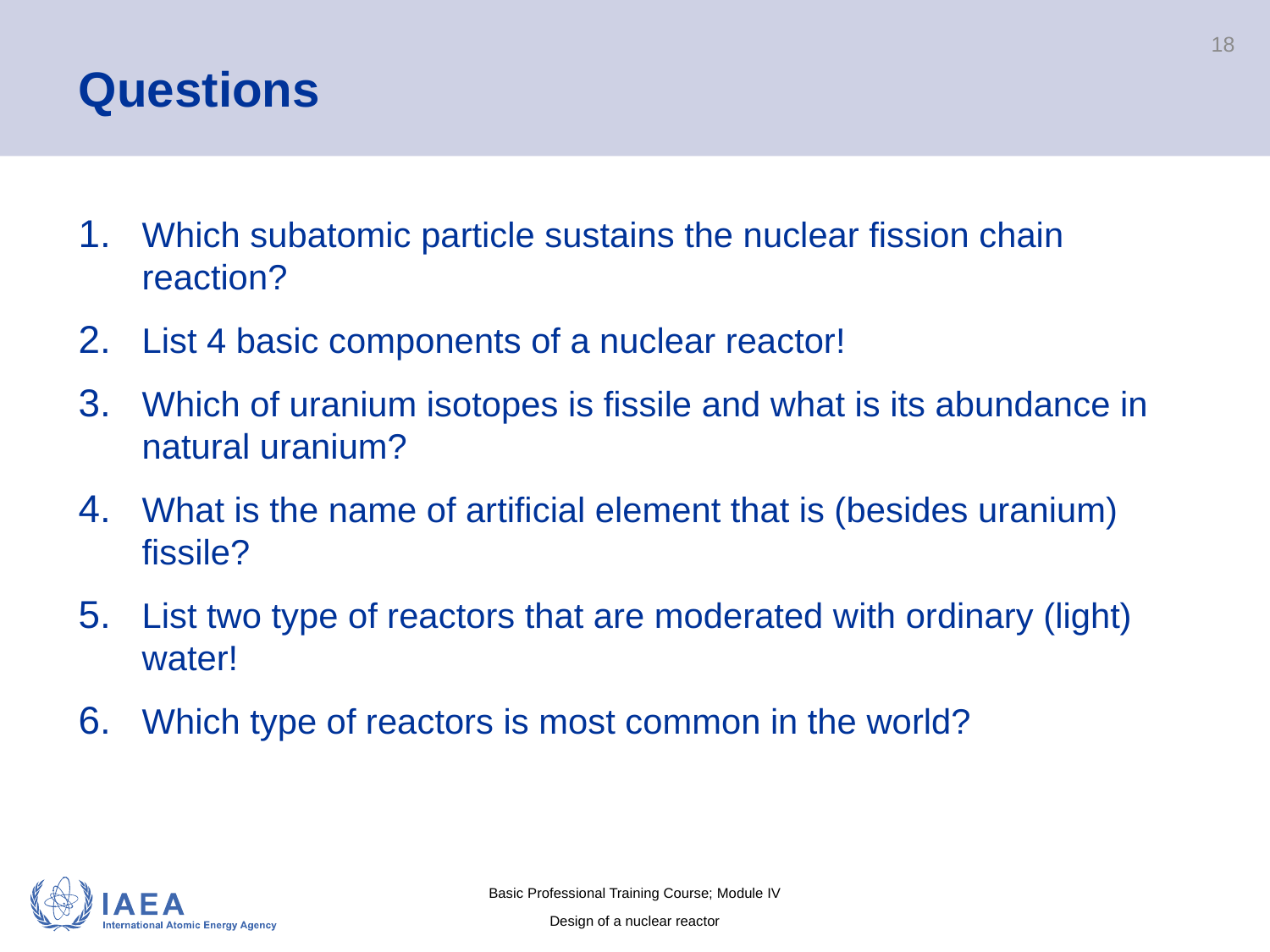

# Questions
18
Which subatomic particle sustains the nuclear fission chain reaction?
List 4 basic components of a nuclear reactor!
Which of uranium isotopes is fissile and what is its abundance in natural uranium?
What is the name of artificial element that is (besides uranium) fissile?
List two type of reactors that are moderated with ordinary (light) water!
Which type of reactors is most common in the world?